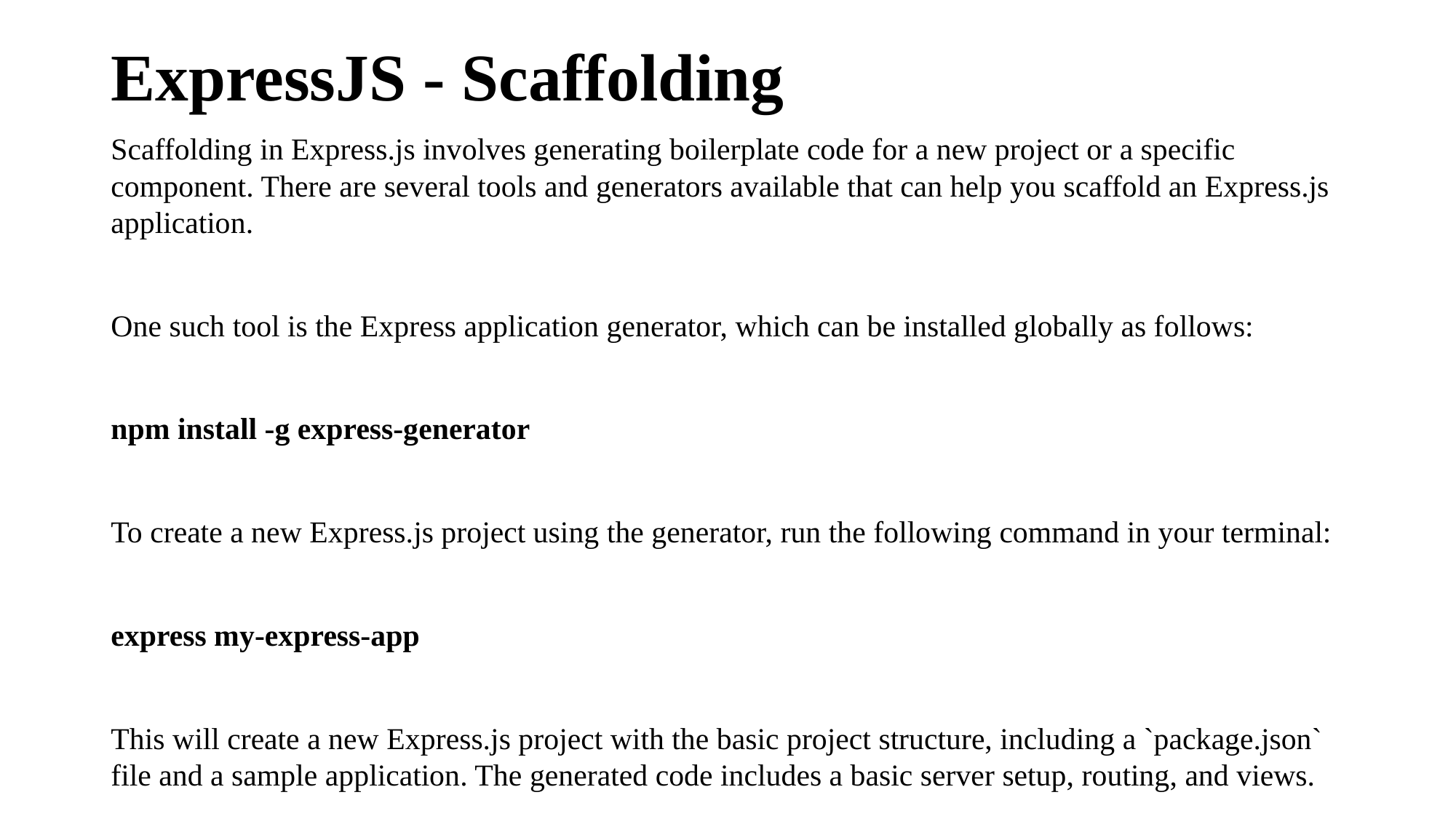

# ExpressJS - Scaffolding
Scaffolding in Express.js involves generating boilerplate code for a new project or a specific component. There are several tools and generators available that can help you scaffold an Express.js application.

One such tool is the Express application generator, which can be installed globally as follows:

npm install -g express-generator

To create a new Express.js project using the generator, run the following command in your terminal:

express my-express-app

This will create a new Express.js project with the basic project structure, including a `package.json` file and a sample application. The generated code includes a basic server setup, routing, and views.